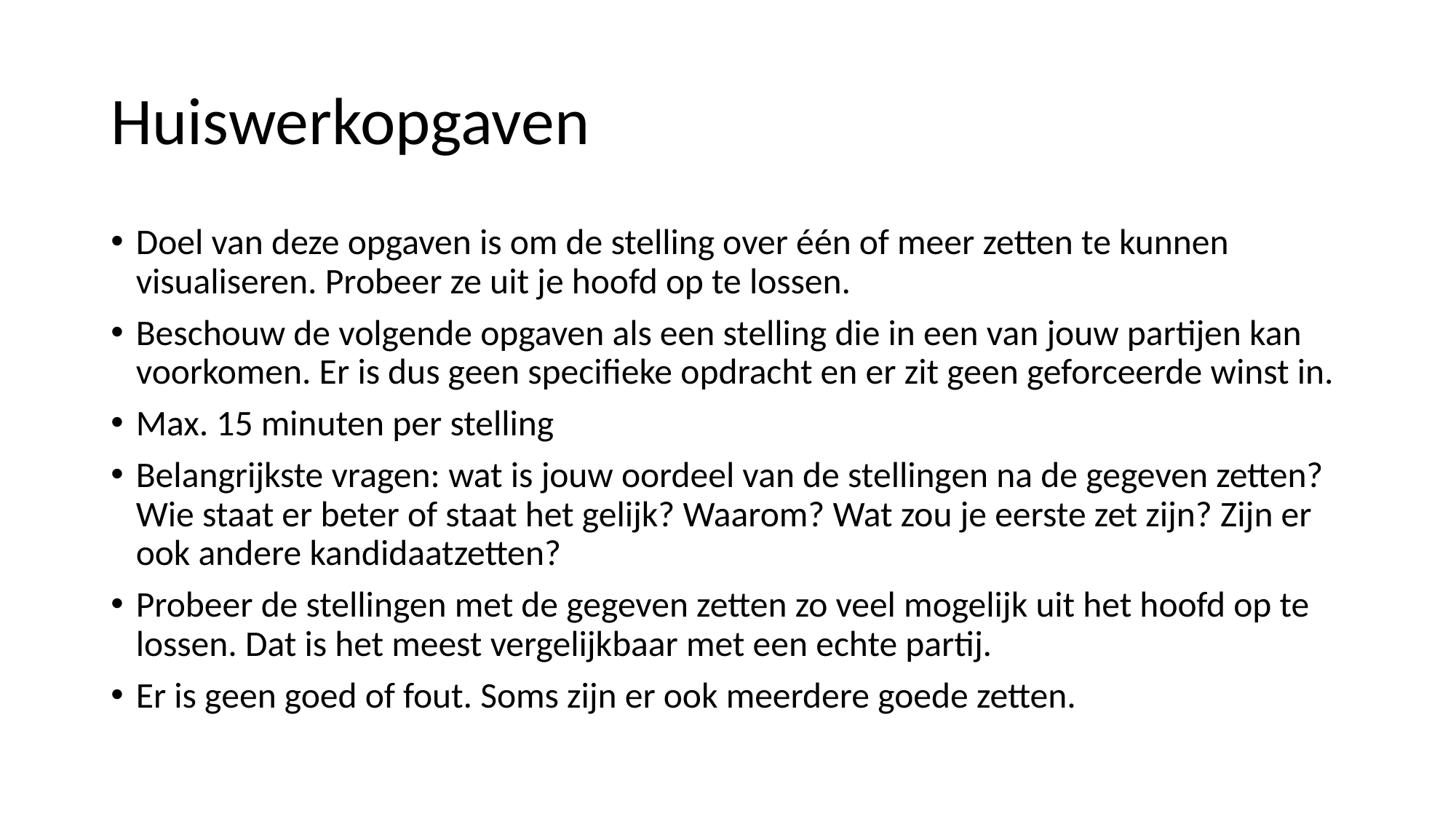

# Huiswerkopgaven
Doel van deze opgaven is om de stelling over één of meer zetten te kunnen visualiseren. Probeer ze uit je hoofd op te lossen.
Beschouw de volgende opgaven als een stelling die in een van jouw partijen kan voorkomen. Er is dus geen specifieke opdracht en er zit geen geforceerde winst in.
Max. 15 minuten per stelling
Belangrijkste vragen: wat is jouw oordeel van de stellingen na de gegeven zetten? Wie staat er beter of staat het gelijk? Waarom? Wat zou je eerste zet zijn? Zijn er ook andere kandidaatzetten?
Probeer de stellingen met de gegeven zetten zo veel mogelijk uit het hoofd op te lossen. Dat is het meest vergelijkbaar met een echte partij.
Er is geen goed of fout. Soms zijn er ook meerdere goede zetten.